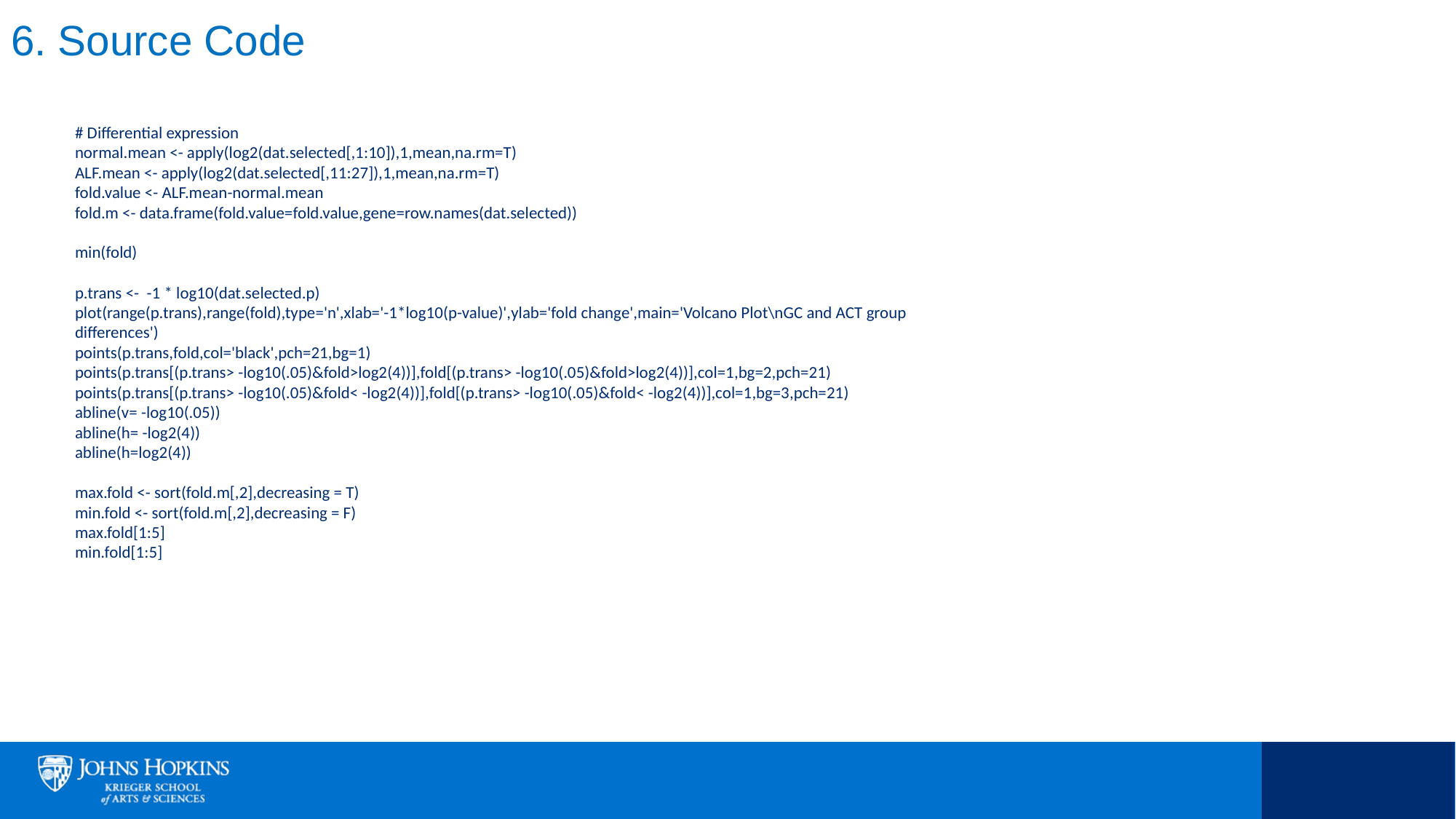

# 6. Source Code
# Differential expression
normal.mean <- apply(log2(dat.selected[,1:10]),1,mean,na.rm=T)
ALF.mean <- apply(log2(dat.selected[,11:27]),1,mean,na.rm=T)
fold.value <- ALF.mean-normal.mean
fold.m <- data.frame(fold.value=fold.value,gene=row.names(dat.selected))

min(fold)

p.trans <-  -1 * log10(dat.selected.p)
plot(range(p.trans),range(fold),type='n',xlab='-1*log10(p-value)',ylab='fold change',main='Volcano Plot\nGC and ACT group
differences')
points(p.trans,fold,col='black',pch=21,bg=1)
points(p.trans[(p.trans> -log10(.05)&fold>log2(4))],fold[(p.trans> -log10(.05)&fold>log2(4))],col=1,bg=2,pch=21)
points(p.trans[(p.trans> -log10(.05)&fold< -log2(4))],fold[(p.trans> -log10(.05)&fold< -log2(4))],col=1,bg=3,pch=21)
abline(v= -log10(.05))
abline(h= -log2(4))
abline(h=log2(4))

max.fold <- sort(fold.m[,2],decreasing = T)
min.fold <- sort(fold.m[,2],decreasing = F)
max.fold[1:5]
min.fold[1:5]